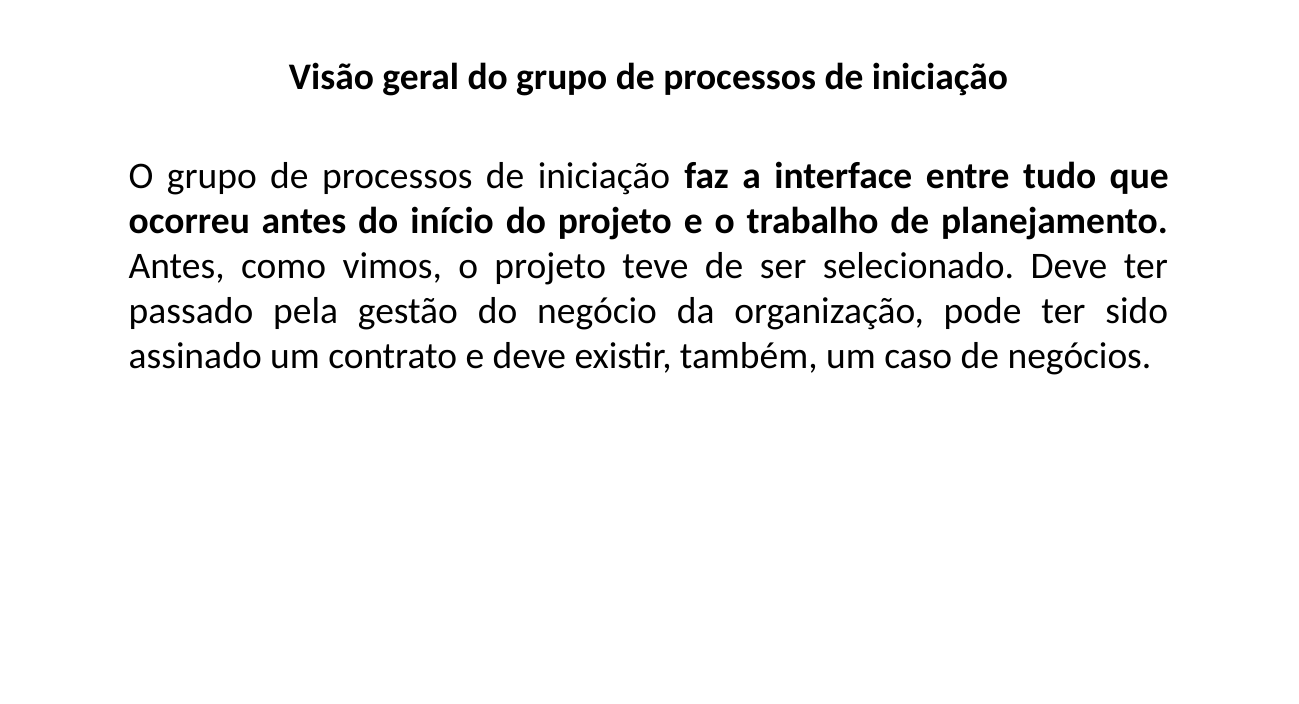

Visão geral do grupo de processos de iniciação
O grupo de processos de iniciação faz a interface entre tudo que ocorreu antes do início do projeto e o trabalho de planejamento. Antes, como vimos, o projeto teve de ser selecionado. Deve ter passado pela gestão do negócio da organização, pode ter sido assinado um contrato e deve existir, também, um caso de negócios.